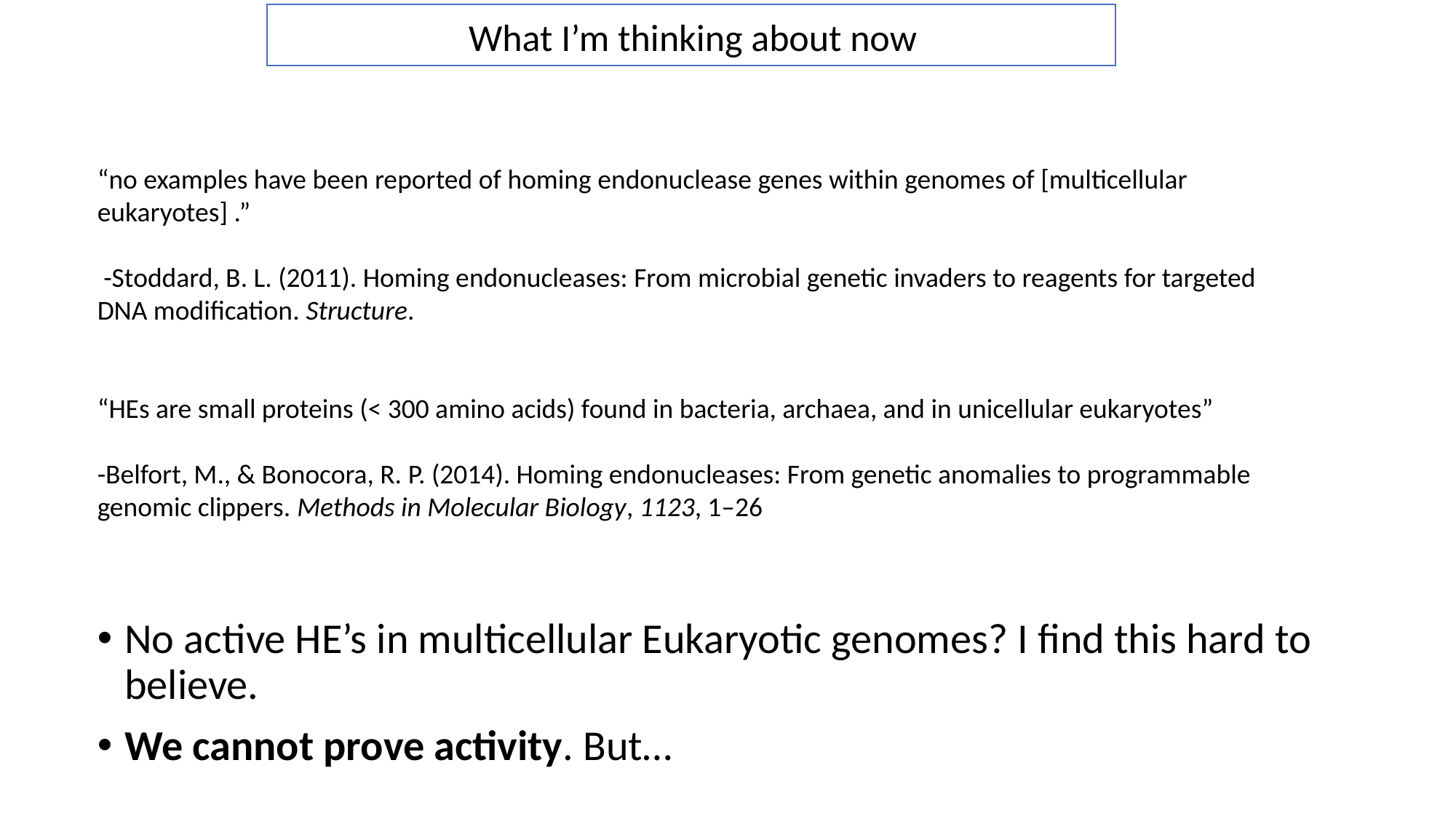

What I’m thinking about now
“no examples have been reported of homing endonuclease genes within genomes of [multicellular eukaryotes] .”

 -Stoddard, B. L. (2011). Homing endonucleases: From microbial genetic invaders to reagents for targeted DNA modification. Structure.

“HEs are small proteins (< 300 amino acids) found in bacteria, archaea, and in unicellular eukaryotes”

-Belfort, M., & Bonocora, R. P. (2014). Homing endonucleases: From genetic anomalies to programmable genomic clippers. Methods in Molecular Biology, 1123, 1–26
No active HE’s in multicellular Eukaryotic genomes? I find this hard to believe.
We cannot prove activity. But…